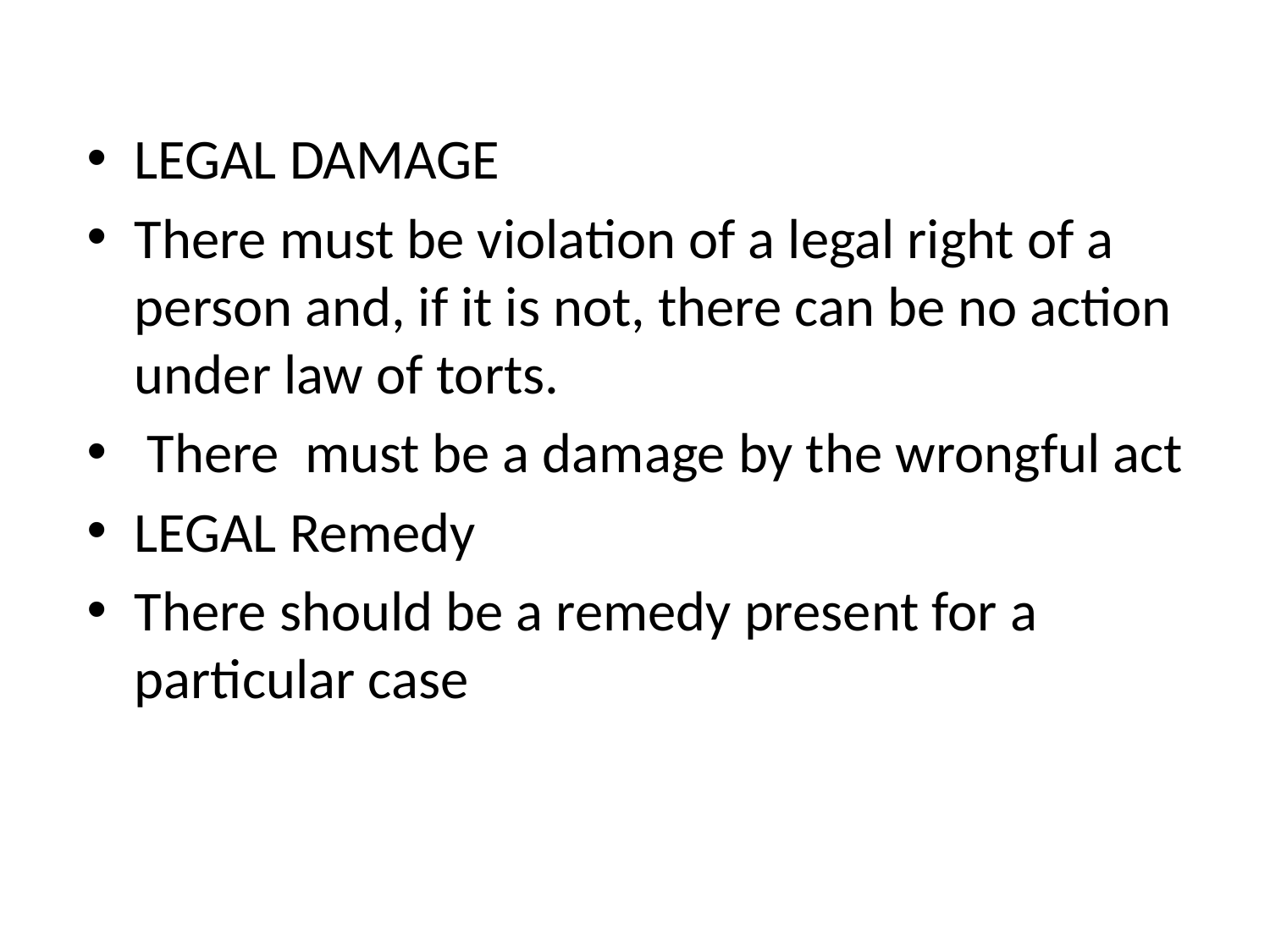

LEGAL DAMAGE
There must be violation of a legal right of a person and, if it is not, there can be no action under law of torts.
 There  must be a damage by the wrongful act
LEGAL Remedy
There should be a remedy present for a particular case